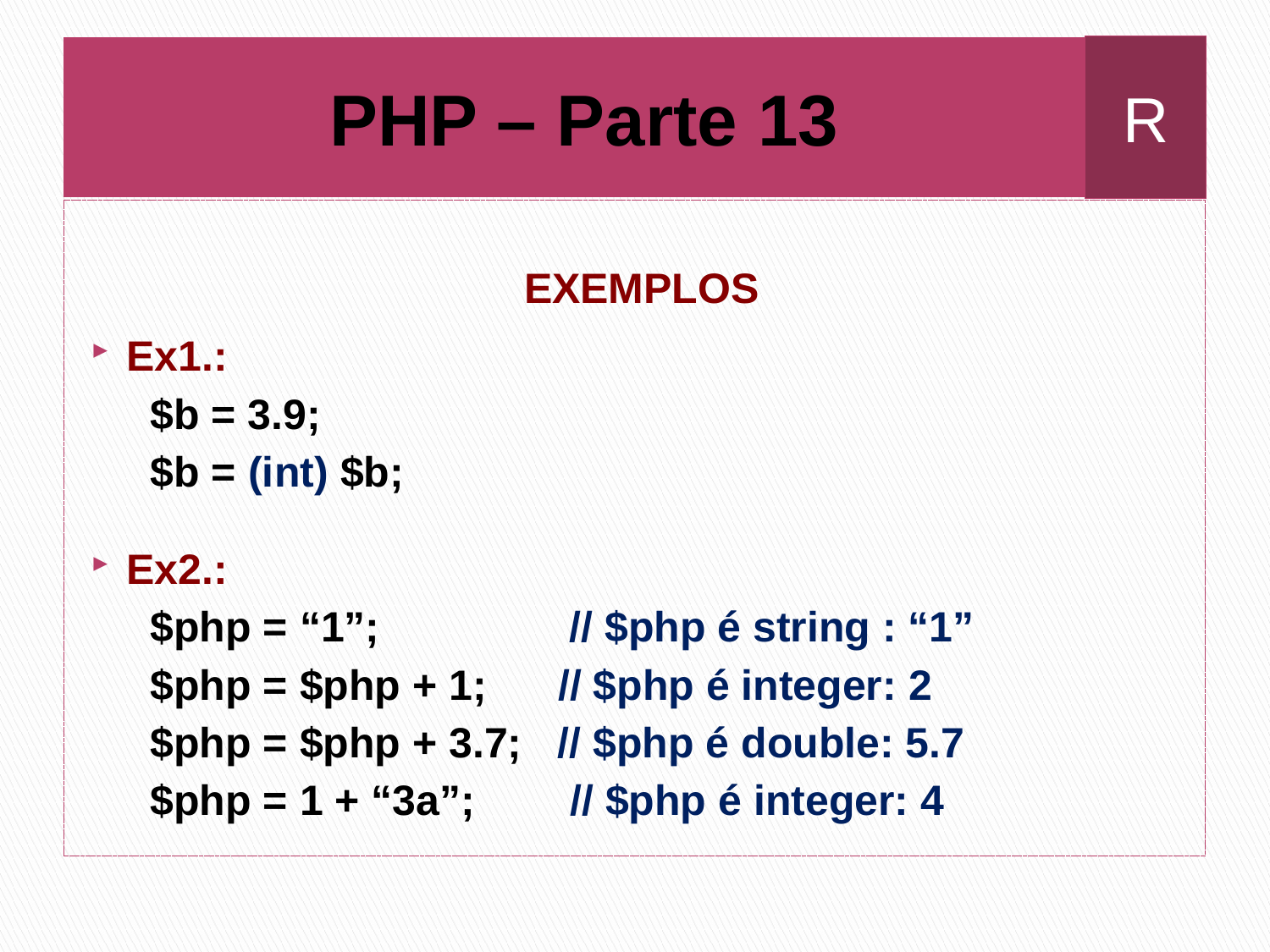

R
# PHP – Parte 13

EXEMPLOS
Ex1.:
     $b = 3.9;
     $b = (int) $b;

Ex2.:
     $php = “1”;                // $php é string : “1”
     $php = $php + 1;      // $php é integer: 2
     $php = $php + 3.7;   // $php é double: 5.7
     $php = 1 + “3a”;        // $php é integer: 4